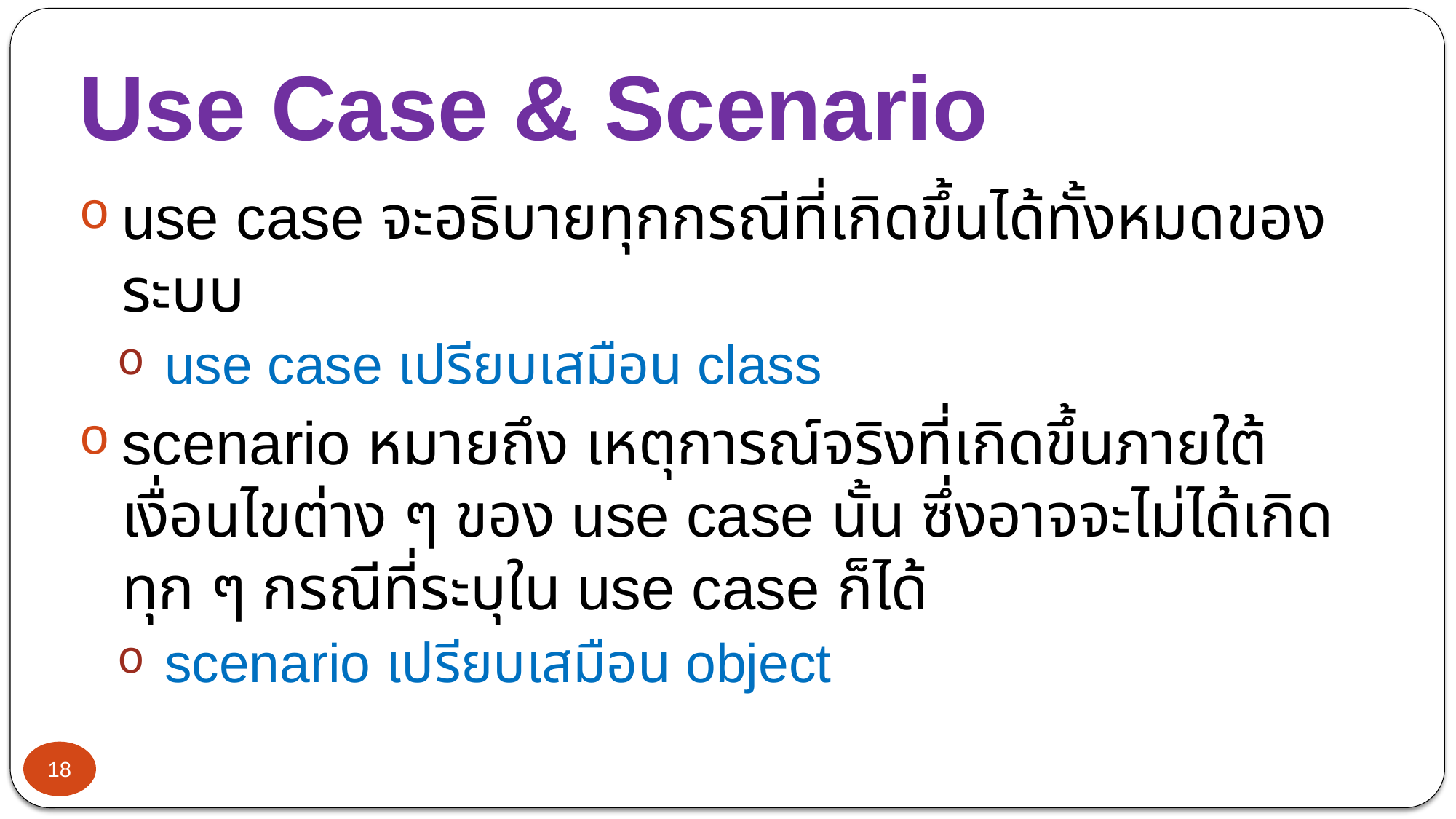

# Use Case & Scenario
use case จะอธิบายทุกกรณีที่เกิดขึ้นได้ทั้งหมดของระบบ
use case เปรียบเสมือน class
scenario หมายถึง เหตุการณ์จริงที่เกิดขึ้นภายใต้เงื่อนไขต่าง ๆ ของ use case นั้น ซึ่งอาจจะไม่ได้เกิดทุก ๆ กรณีที่ระบุใน use case ก็ได้
scenario เปรียบเสมือน object

18